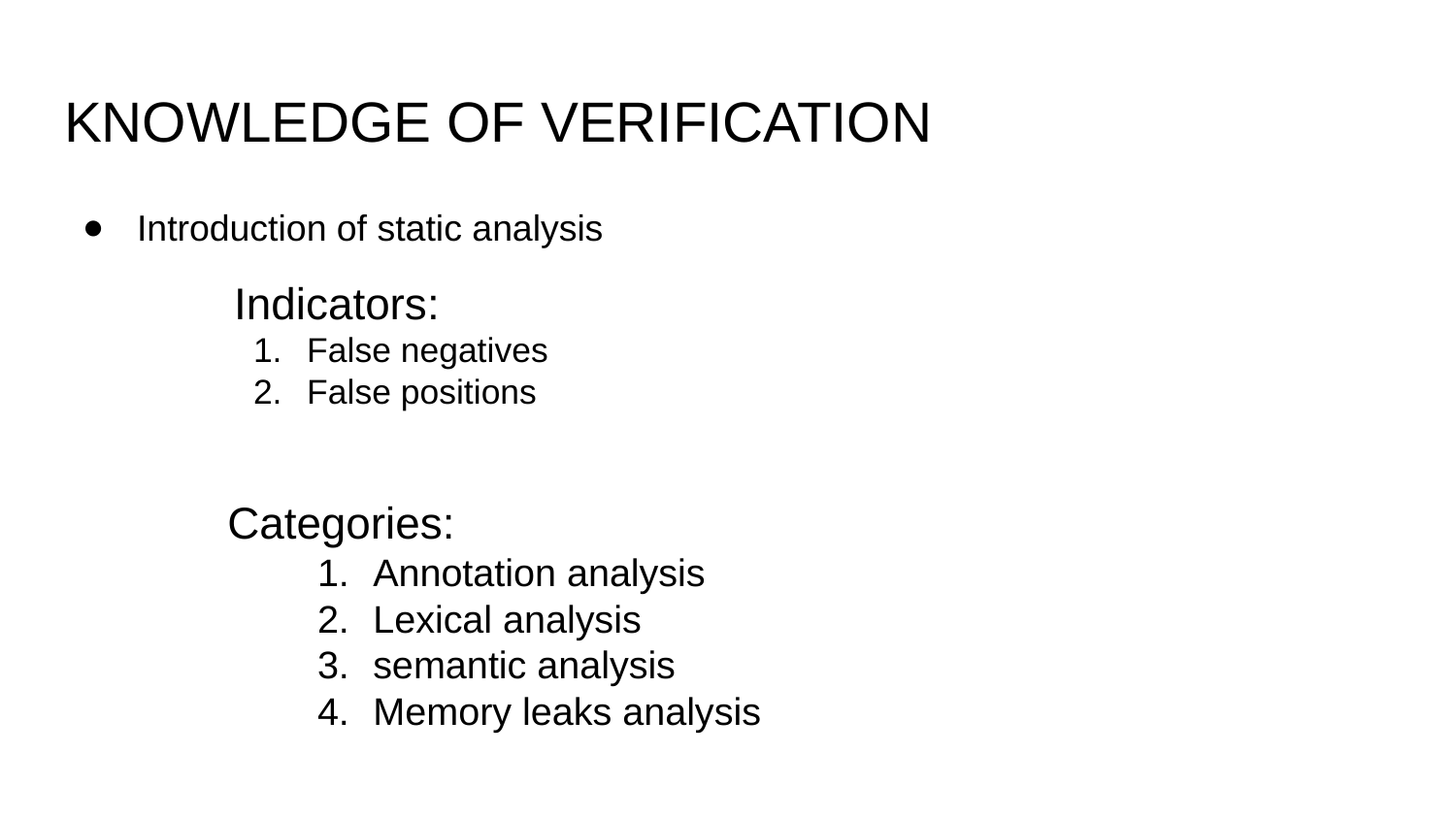

# KNOWLEDGE OF VERIFICATION
Introduction of static analysis
Indicators:
False negatives
False positions
Categories:
Annotation analysis
Lexical analysis
semantic analysis
Memory leaks analysis